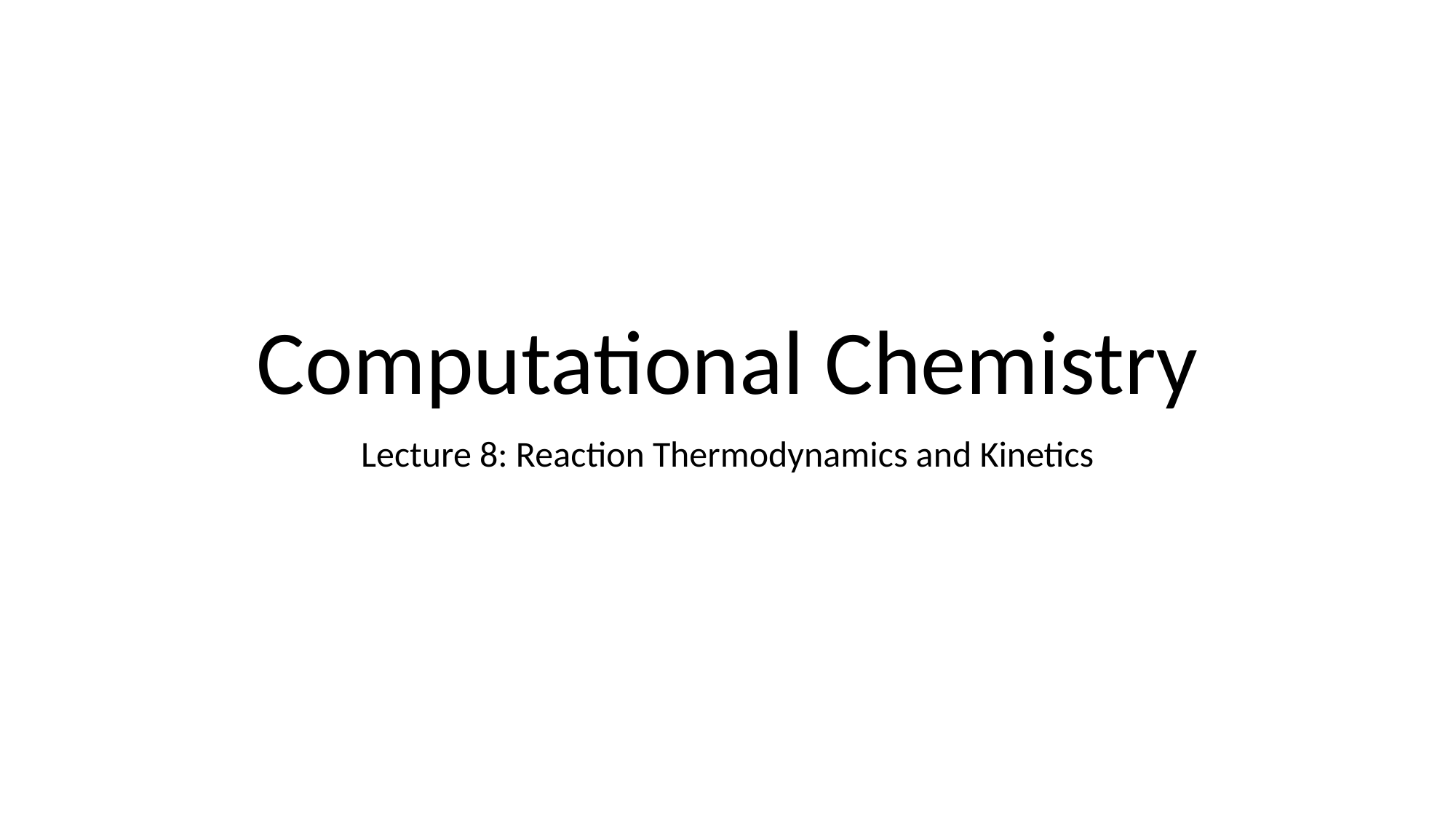

# Computational Chemistry
Lecture 8: Reaction Thermodynamics and Kinetics